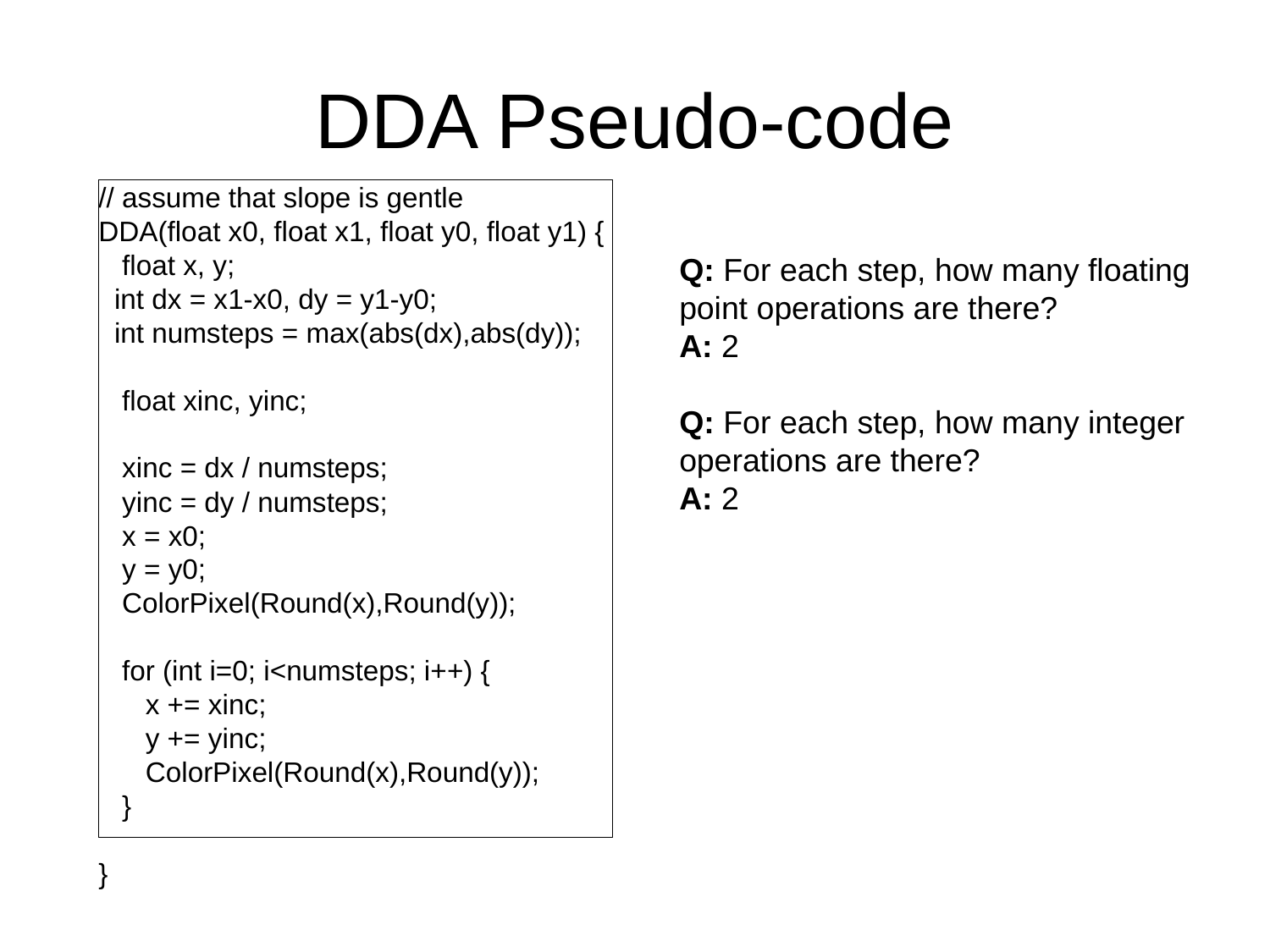

DDA Pseudo-code
// assume that slope is gentle
DDA(float x0, float x1, float y0, float y1) {
   float x, y;
  int dx = x1-x0, dy = y1-y0;
  int numsteps = max(abs(dx),abs(dy));

   float xinc, yinc;

   xinc = dx / numsteps;
   yinc = dy / numsteps;
   x = x0;
   y = y0;
   ColorPixel(Round(x),Round(y));

   for (int i=0; i<numsteps; i++) {
      x += xinc;
      y += yinc;
      ColorPixel(Round(x),Round(y));
   }

}
Q: For each step, how many floating point operations are there?
A: 2

Q: For each step, how many integer operations are there?
A: 2